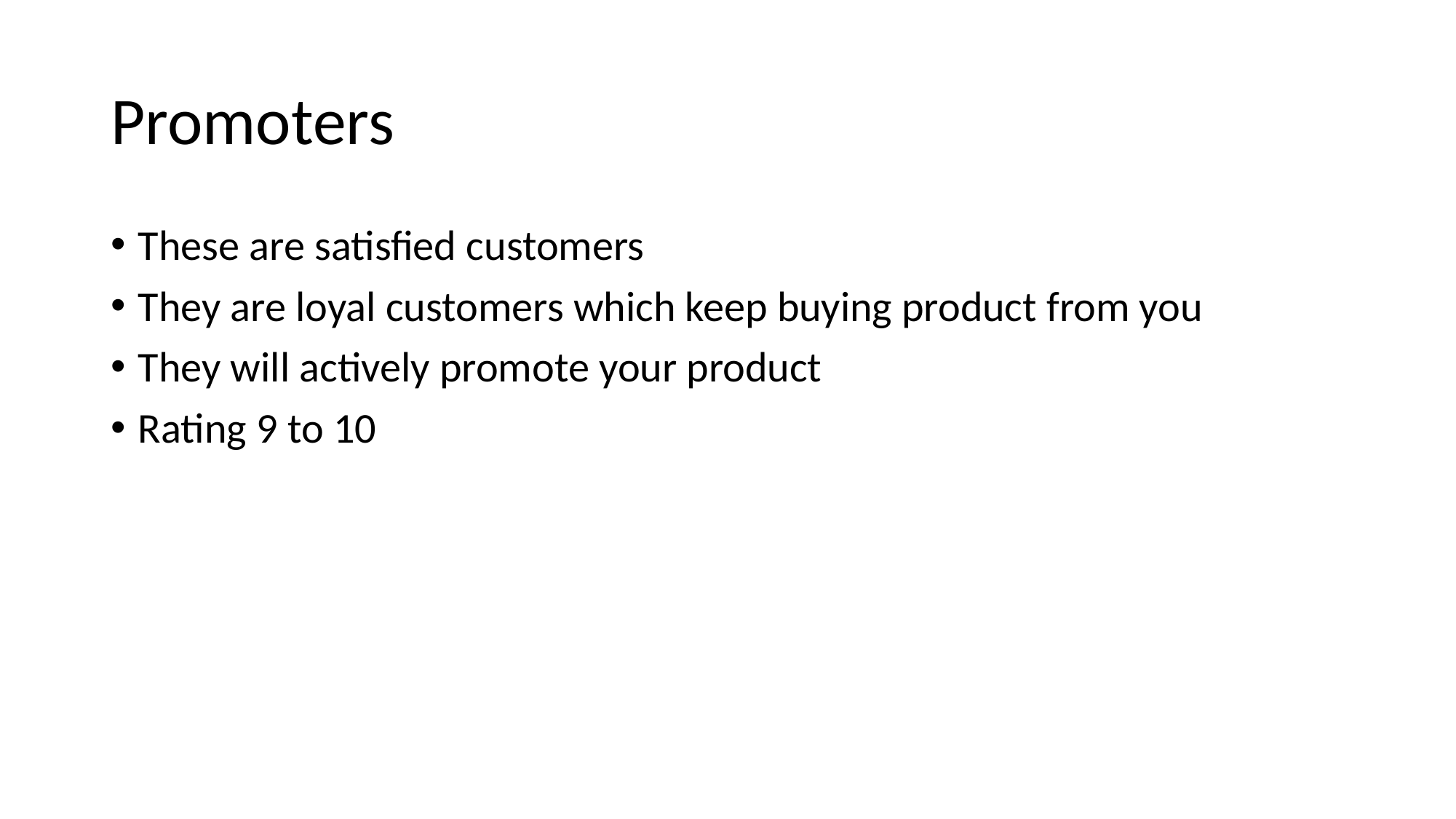

# Promoters
These are satisfied customers
They are loyal customers which keep buying product from you
They will actively promote your product
Rating 9 to 10